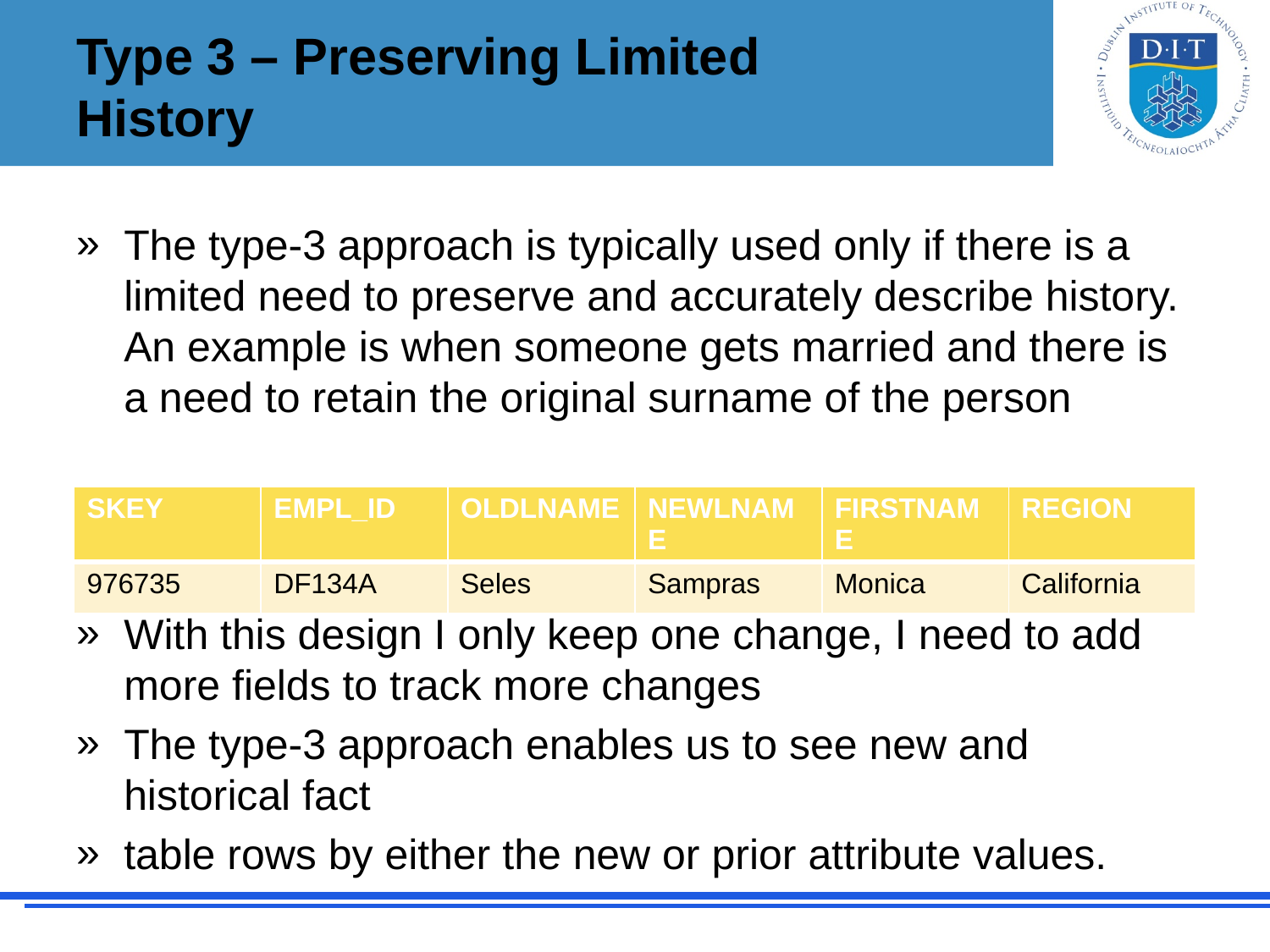

# Type 3 – Preserving Limited History
The type-3 approach is typically used only if there is a limited need to preserve and accurately describe history. An example is when someone gets married and there is a need to retain the original surname of the person

With this design I only keep one change, I need to add more fields to track more changes
The type-3 approach enables us to see new and historical fact
table rows by either the new or prior attribute values.
| SKEY | EMPL\_ID | OLDLNAME | NEWLNAME | FIRSTNAME | REGION |
| --- | --- | --- | --- | --- | --- |
| 976735 | DF134A | Seles | Sampras | Monica | California |